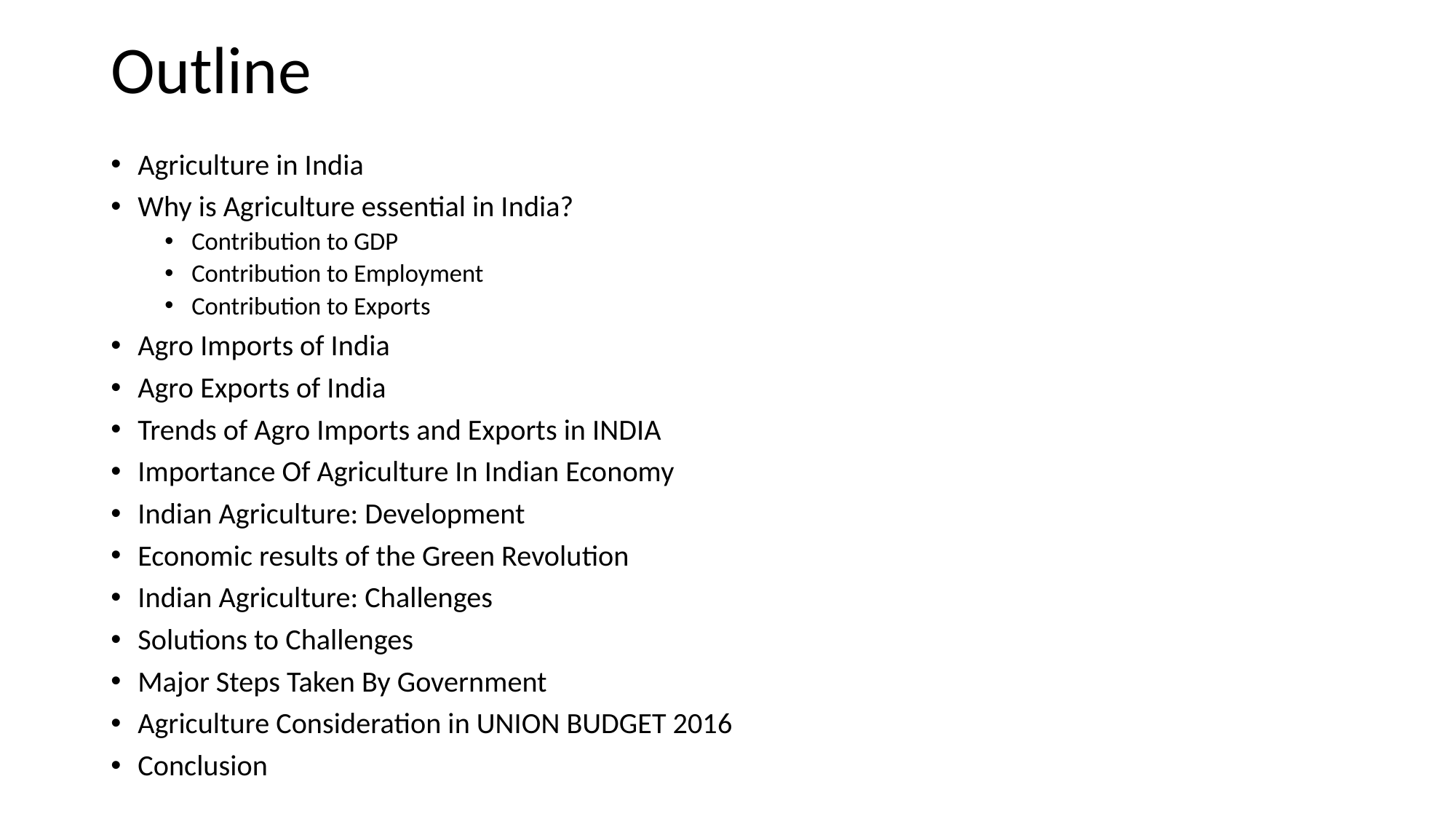

# Outline
Agriculture in India
Why is Agriculture essential in India?
Contribution to GDP
Contribution to Employment
Contribution to Exports
Agro Imports of India
Agro Exports of India
Trends of Agro Imports and Exports in INDIA
Importance Of Agriculture In Indian Economy
Indian Agriculture: Development
Economic results of the Green Revolution
Indian Agriculture: Challenges
Solutions to Challenges
Major Steps Taken By Government
Agriculture Consideration in UNION BUDGET 2016
Conclusion